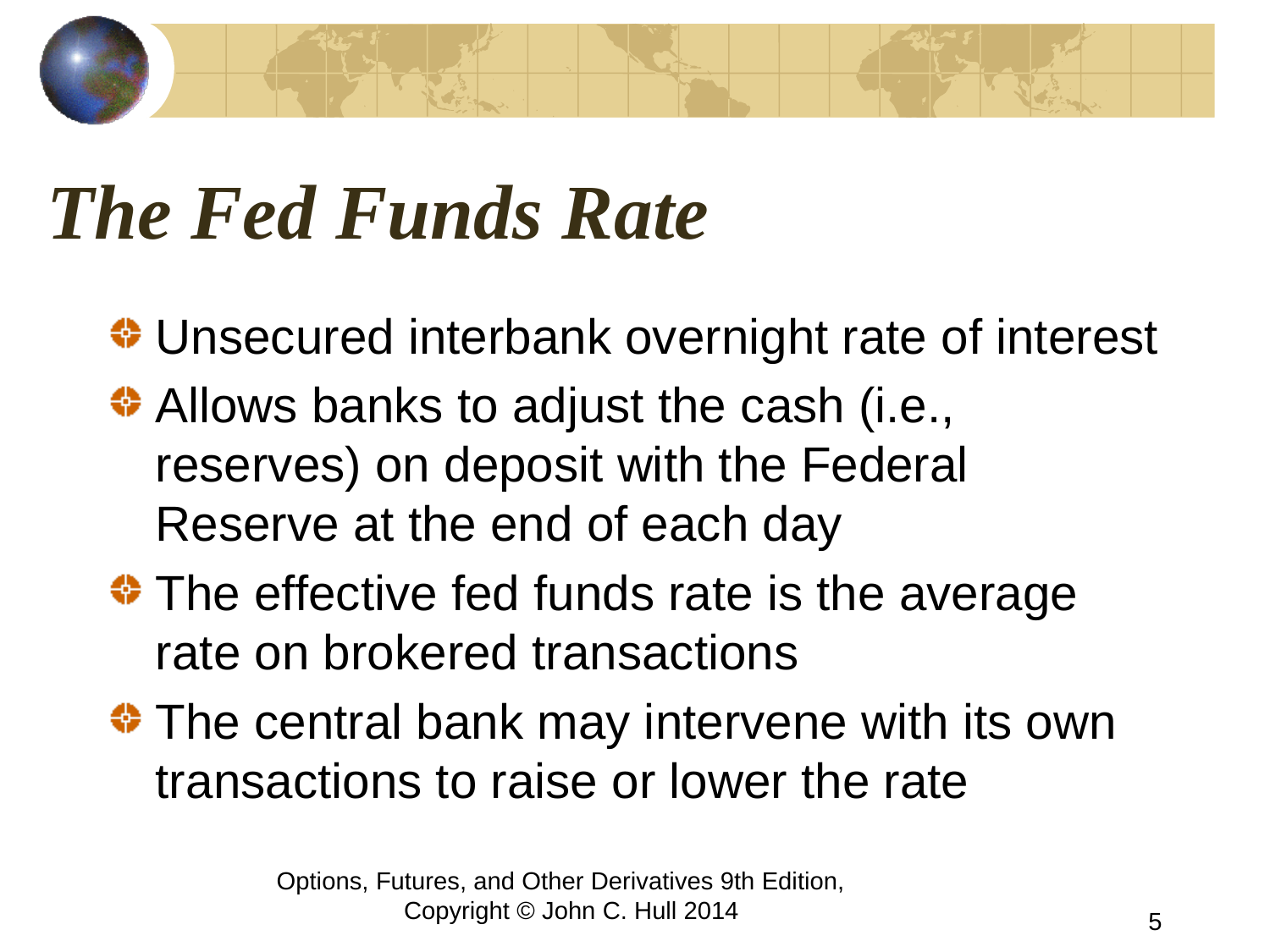

# The Fed Funds Rate
Unsecured interbank overnight rate of interest
Allows banks to adjust the cash (i.e., reserves) on deposit with the Federal Reserve at the end of each day
The effective fed funds rate is the average rate on brokered transactions
The central bank may intervene with its own transactions to raise or lower the rate
Options, Futures, and Other Derivatives 9th Edition,    Copyright © John C. Hull 2014
5